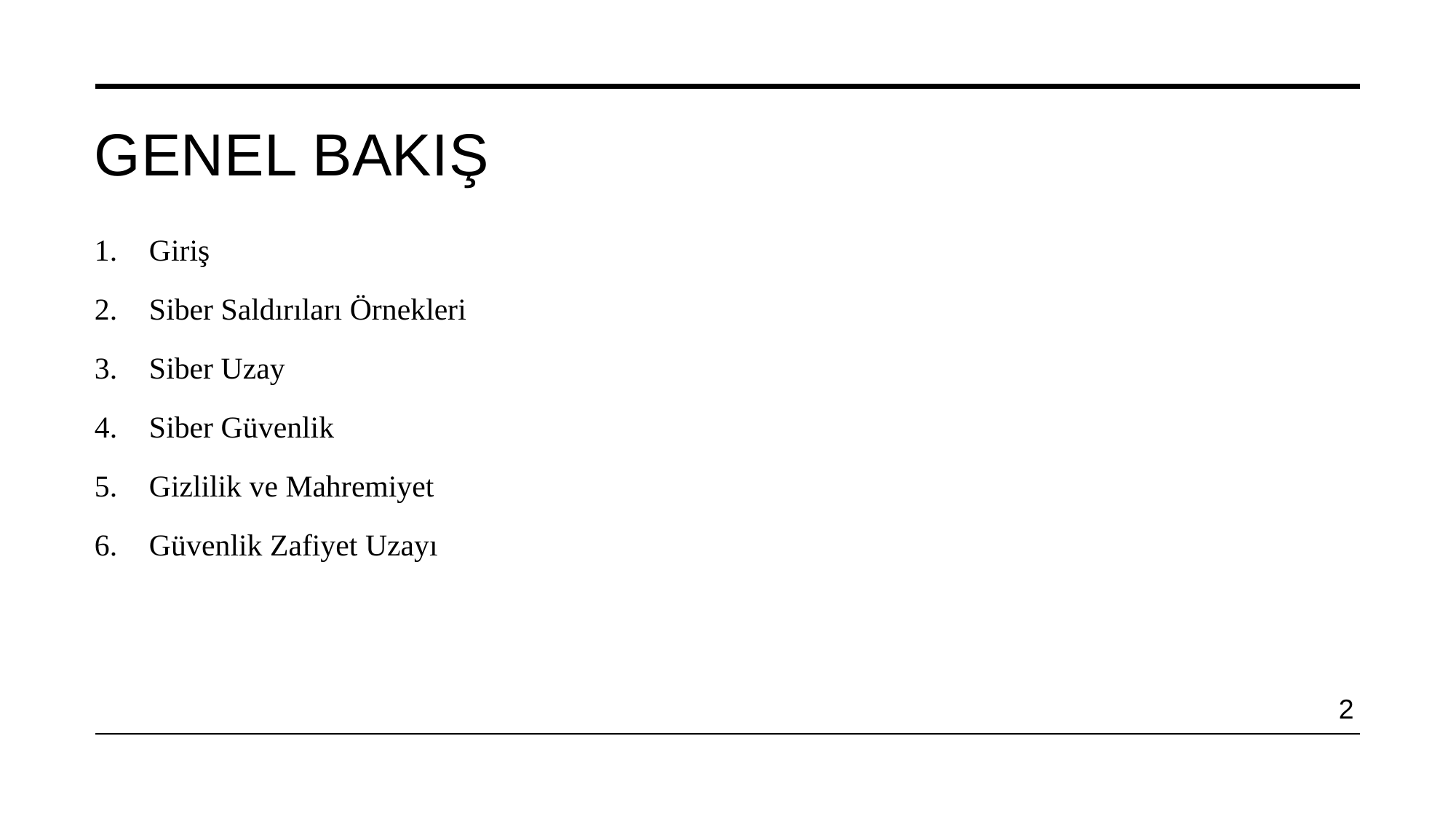

# Genel bakIŞ
Giriş
Siber Saldırıları Örnekleri
Siber Uzay
Siber Güvenlik
Gizlilik ve Mahremiyet
Güvenlik Zafiyet Uzayı
2